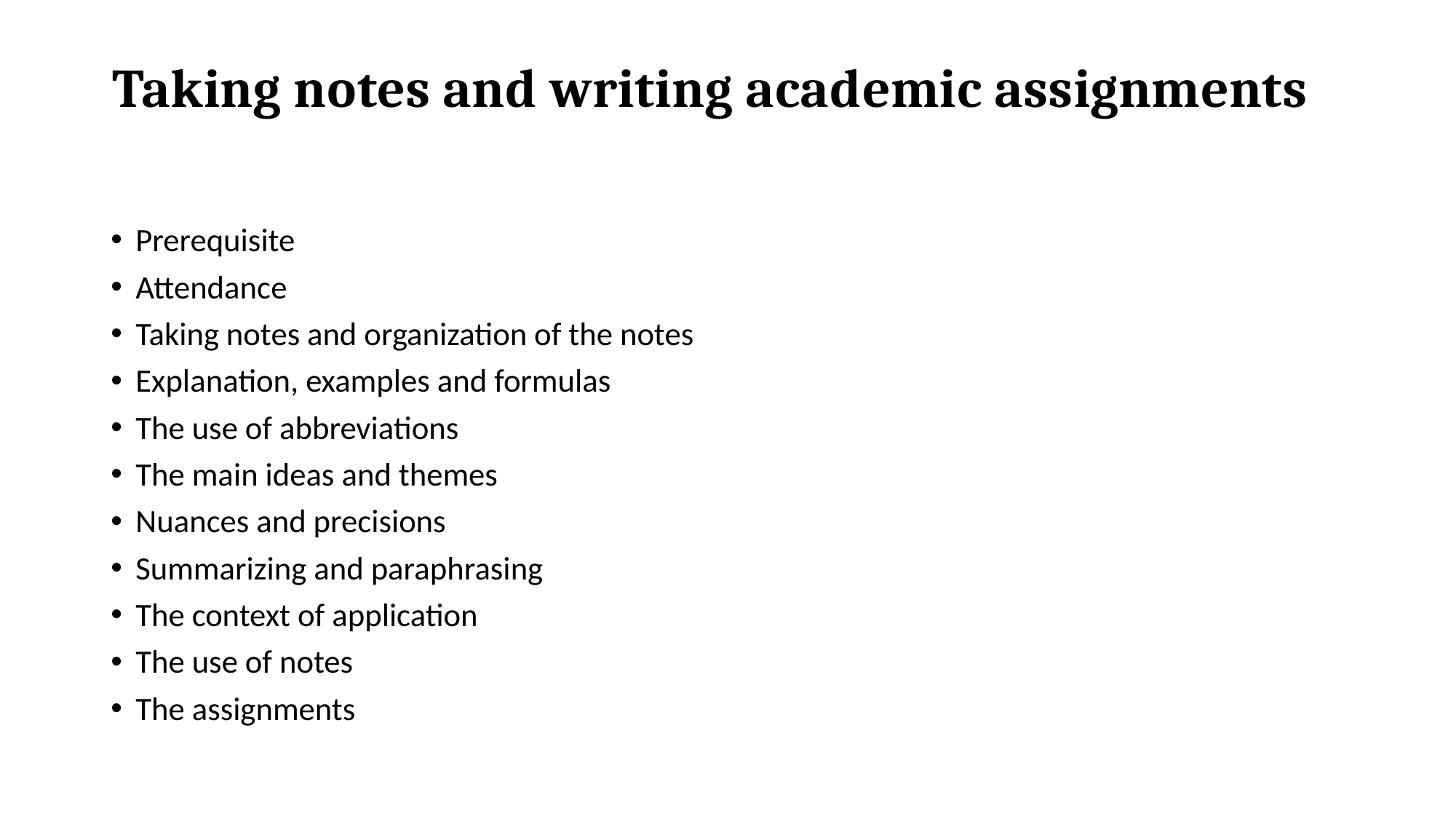

# Taking notes and writing academic assignments
Prerequisite
Attendance
Taking notes and organization of the notes
Explanation, examples and formulas
The use of abbreviations
The main ideas and themes
Nuances and precisions
Summarizing and paraphrasing
The context of application
The use of notes
The assignments